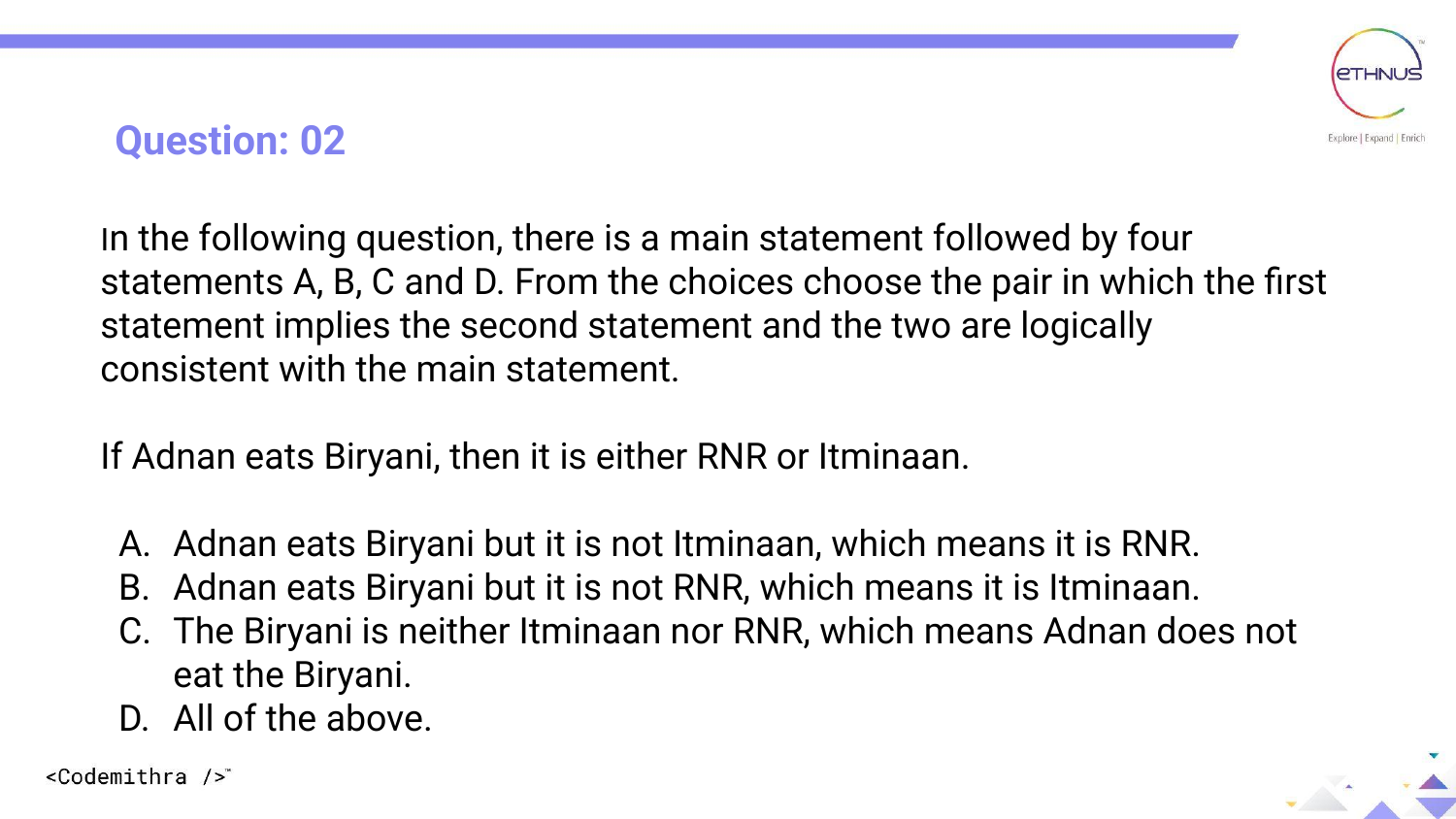

Question: 02
In the following question, there is a main statement followed by four statements A, B, C and D. From the choices choose the pair in which the first statement implies the second statement and the two are logically consistent with the main statement.

If Adnan eats Biryani, then it is either RNR or Itminaan.

Adnan eats Biryani but it is not Itminaan, which means it is RNR.
Adnan eats Biryani but it is not RNR, which means it is Itminaan.
The Biryani is neither Itminaan nor RNR, which means Adnan does not eat the Biryani.
All of the above.